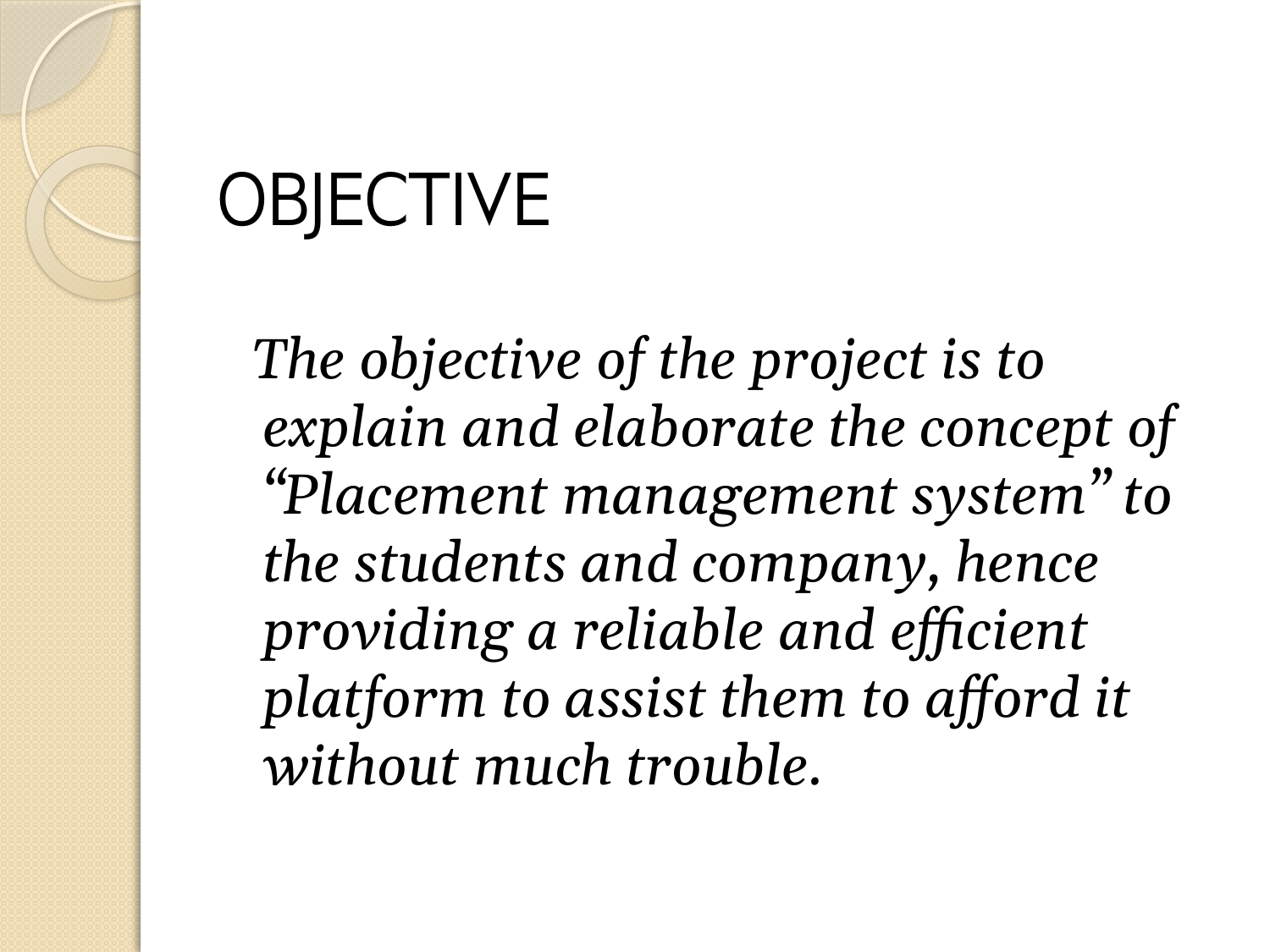

# OBJECTIVE
  The objective of the project is to explain and elaborate the concept of “Placement management system” to the students and company, hence providing a reliable and efficient platform to assist them to afford it without much trouble.